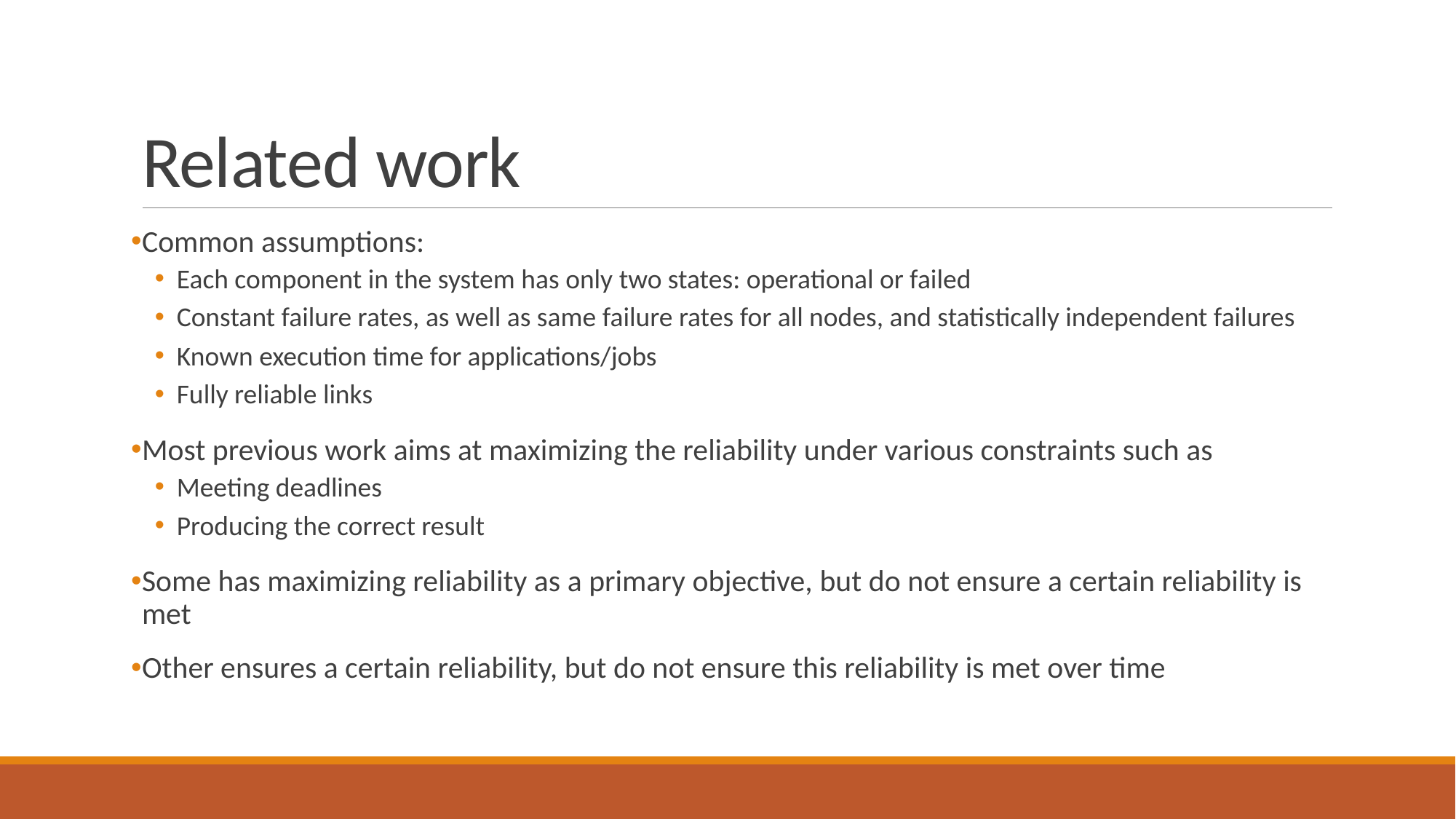

# Related work
Common assumptions:
Each component in the system has only two states: operational or failed
Constant failure rates, as well as same failure rates for all nodes, and statistically independent failures
Known execution time for applications/jobs
Fully reliable links
Most previous work aims at maximizing the reliability under various constraints such as
Meeting deadlines
Producing the correct result
Some has maximizing reliability as a primary objective, but do not ensure a certain reliability is met
Other ensures a certain reliability, but do not ensure this reliability is met over time